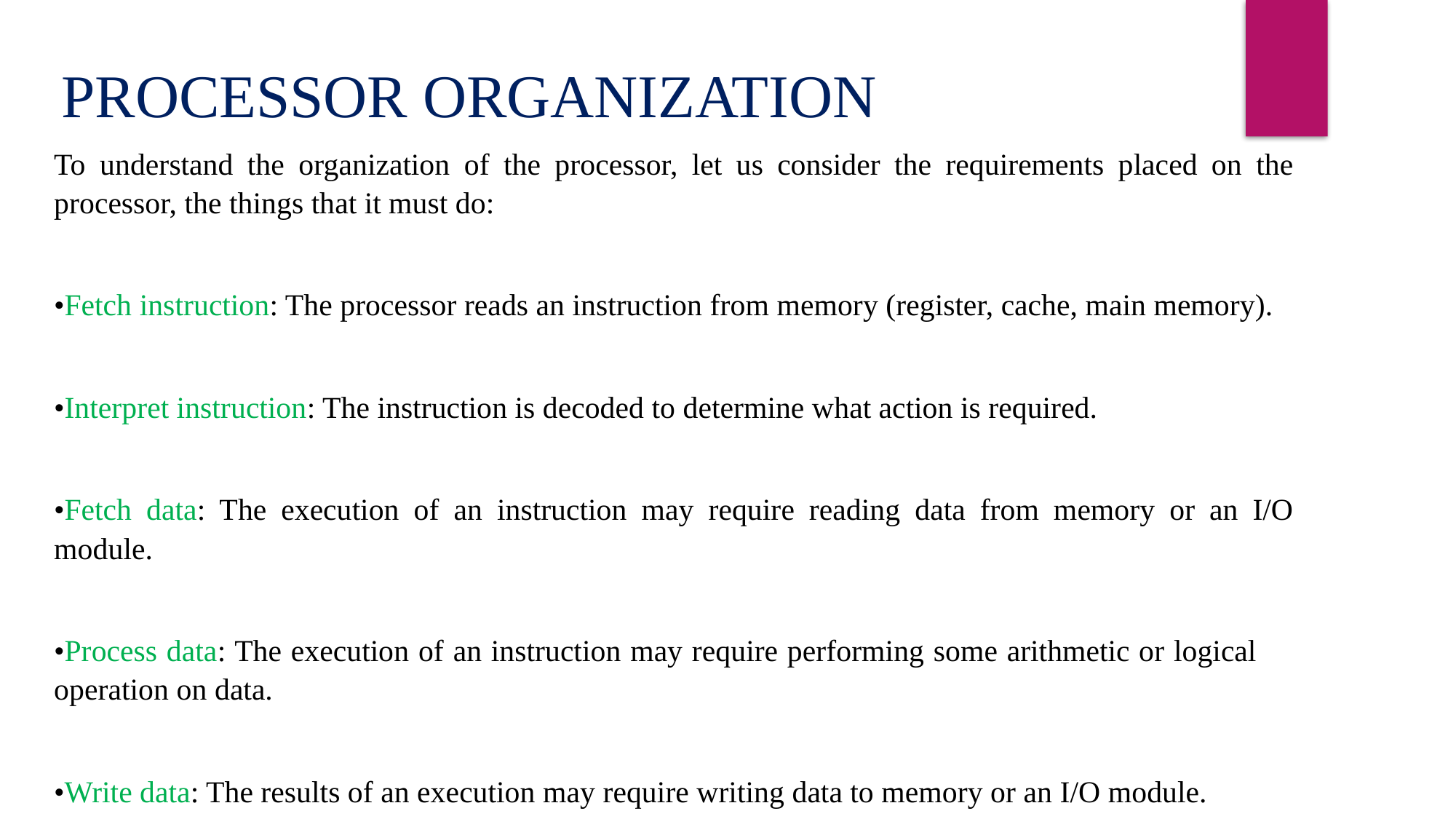

PROCESSOR ORGANIZATION
To understand the organization of the processor, let us consider the requirements placed on the processor, the things that it must do:

•Fetch instruction: The processor reads an instruction from memory (register, cache, main memory).

•Interpret instruction: The instruction is decoded to determine what action is required.

•Fetch data: The execution of an instruction may require reading data from memory or an I/O module.

•Process data: The execution of an instruction may require performing some arithmetic or logical     operation on data.

•Write data: The results of an execution may require writing data to memory or an I/O module.